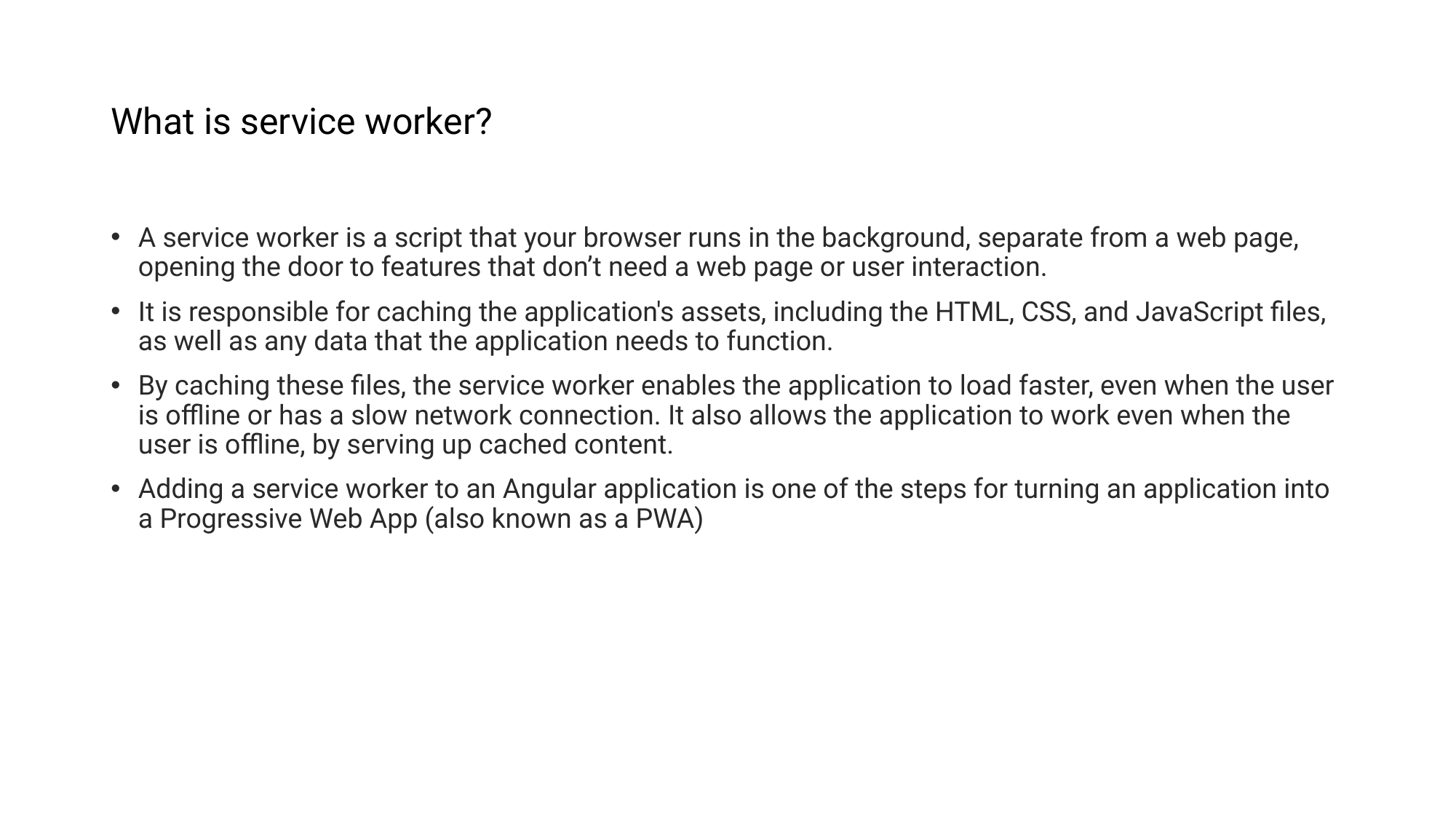

# What is service worker?
A service worker is a script that your browser runs in the background, separate from a web page, opening the door to features that don’t need a web page or user interaction.
It is responsible for caching the application's assets, including the HTML, CSS, and JavaScript files, as well as any data that the application needs to function.
By caching these files, the service worker enables the application to load faster, even when the user is offline or has a slow network connection. It also allows the application to work even when the user is offline, by serving up cached content.
Adding a service worker to an Angular application is one of the steps for turning an application into a Progressive Web App (also known as a PWA)